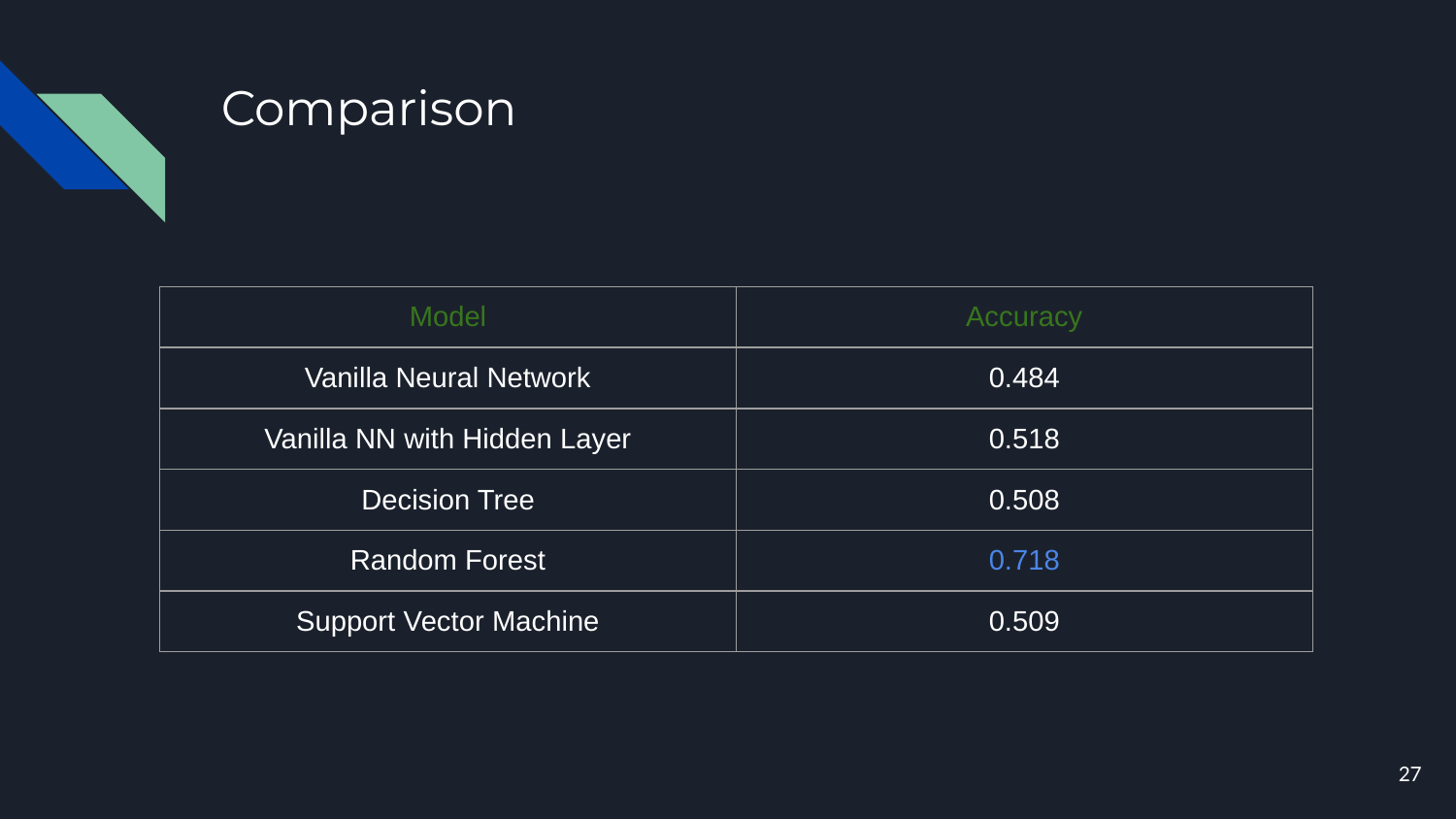

# Comparison
| Model | Accuracy |
| --- | --- |
| Vanilla Neural Network | 0.484 |
| Vanilla NN with Hidden Layer | 0.518 |
| Decision Tree | 0.508 |
| Random Forest | 0.718 |
| Support Vector Machine | 0.509 |
27